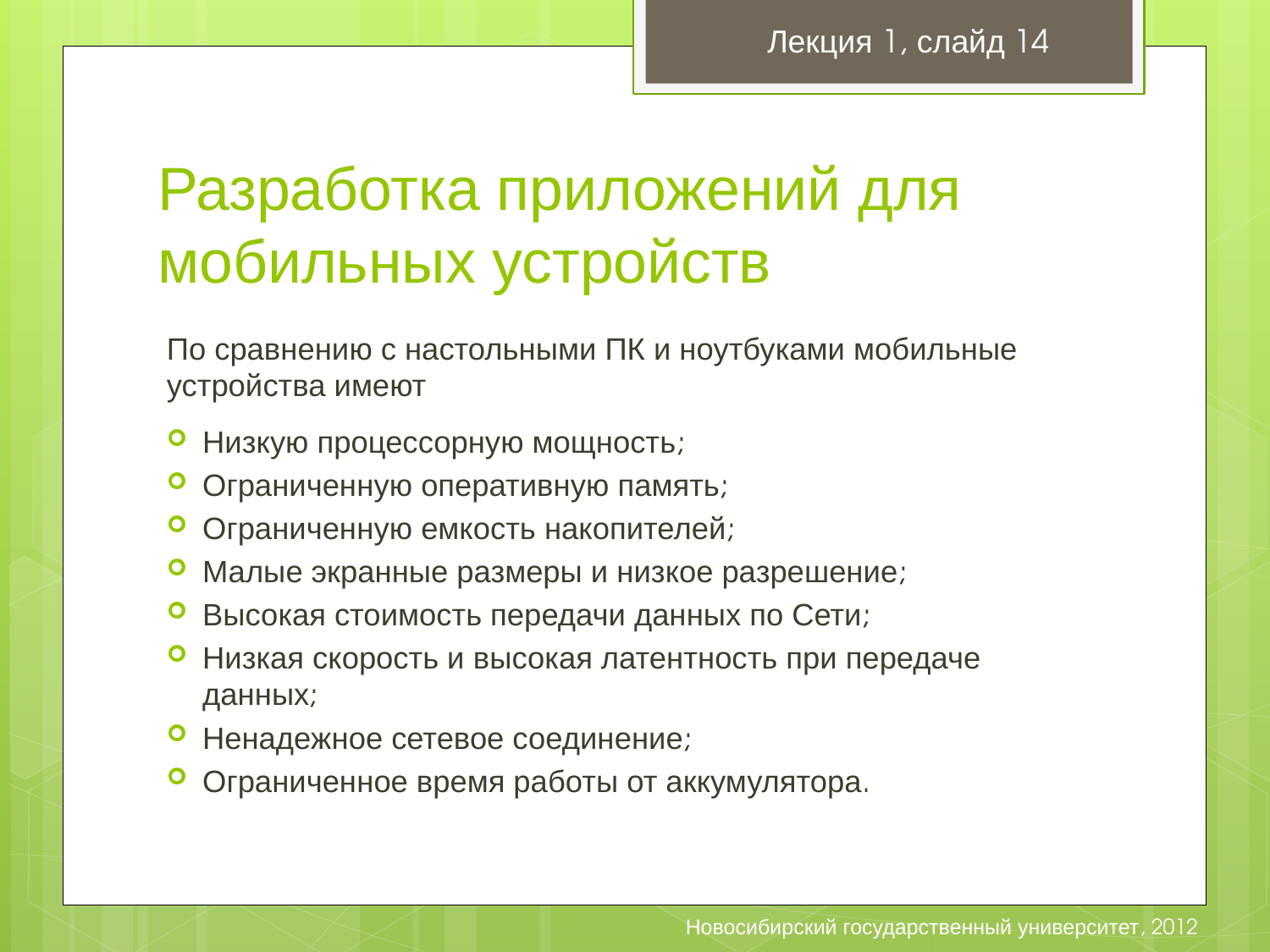

Лекция 1, слайд 14
# Разработка приложений для мобильных устройств
По сравнению с настольными ПК и ноутбуками мобильные устройства имеют
Низкую процессорную мощность;
Ограниченную оперативную память;
Ограниченную емкость накопителей;
Малые экранные размеры и низкое разрешение;
Высокая стоимость передачи данных по Сети;
Низкая скорость и высокая латентность при передаче данных;
Ненадежное сетевое соединение;
Ограниченное время работы от аккумулятора.

Новосибирский государственный университет, 2012